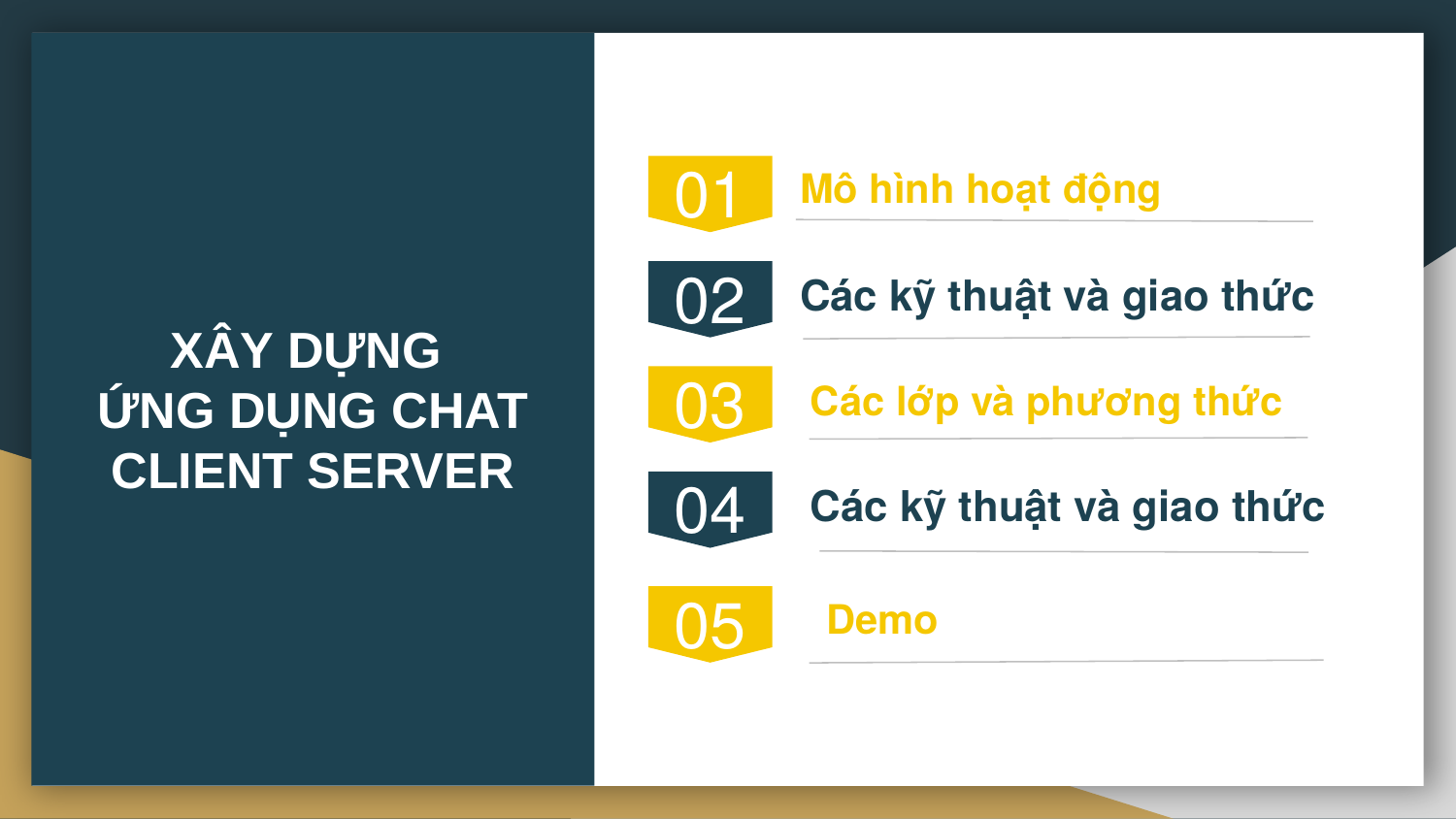

Mô hình hoạt động
01
02
Các kỹ thuật và giao thức
XÂY DỰNG
ỨNG DỤNG CHAT
CLIENT SERVER
03
Các lớp và phương thức
04
Các kỹ thuật và giao thức
Demo
05